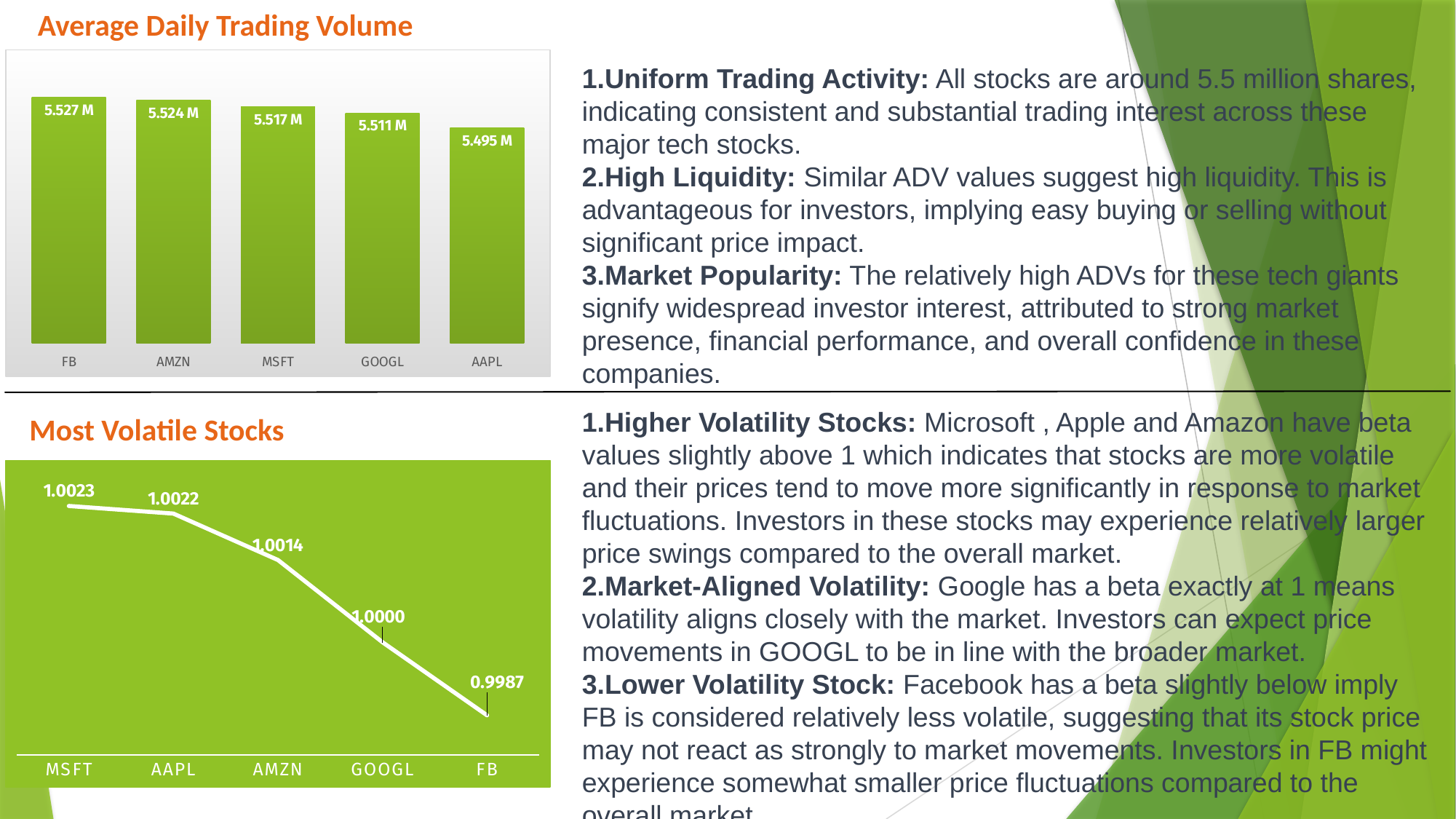

Average Daily Trading Volume

### Chart

| Category | Total |
|---|---|
| FB | 5526985.78046586 |
| AMZN | 5524339.319680421 |
| MSFT | 5517102.6806345405 |
| GOOGL | 5510864.721464822 |
| AAPL | 5495212.678688851 |
Uniform Trading Activity: All stocks are around 5.5 million shares, indicating consistent and substantial trading interest across these major tech stocks.
High Liquidity: Similar ADV values suggest high liquidity. This is advantageous for investors, implying easy buying or selling without significant price impact.
Market Popularity: The relatively high ADVs for these tech giants signify widespread investor interest, attributed to strong market presence, financial performance, and overall confidence in these companies.
Higher Volatility Stocks: Microsoft , Apple and Amazon have beta values slightly above 1 which indicates that stocks are more volatile and their prices tend to move more significantly in response to market fluctuations. Investors in these stocks may experience relatively larger price swings compared to the overall market.
Market-Aligned Volatility: Google has a beta exactly at 1 means volatility aligns closely with the market. Investors can expect price movements in GOOGL to be in line with the broader market.
Lower Volatility Stock: Facebook has a beta slightly below imply FB is considered relatively less volatile, suggesting that its stock price may not react as strongly to market movements. Investors in FB might experience somewhat smaller price fluctuations compared to the overall market.
Most Volatile Stocks

### Chart

| Category | Total |
|---|---|
| MSFT | 1.0023216601815825 |
| AAPL | 1.0021898973796977 |
| AMZN | 1.0013824838187684 |
| GOOGL | 0.9999532291770384 |
| FB | 0.9986823952814176 |